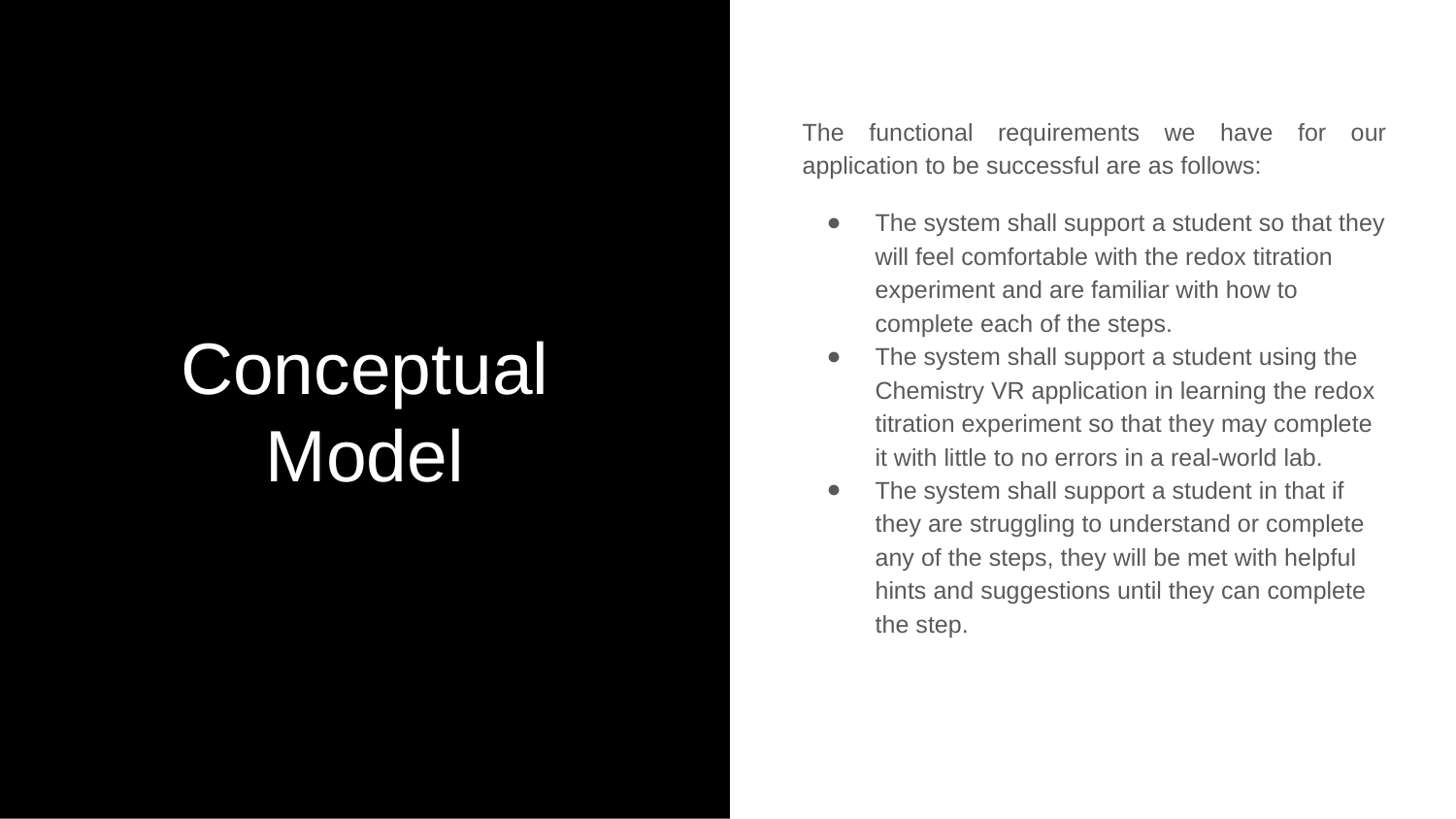

# Conceptual Model
The functional requirements we have for our application to be successful are as follows:
The system shall support a student so that they will feel comfortable with the redox titration experiment and are familiar with how to complete each of the steps.
The system shall support a student using the Chemistry VR application in learning the redox titration experiment so that they may complete it with little to no errors in a real-world lab.
The system shall support a student in that if they are struggling to understand or complete any of the steps, they will be met with helpful hints and suggestions until they can complete the step.